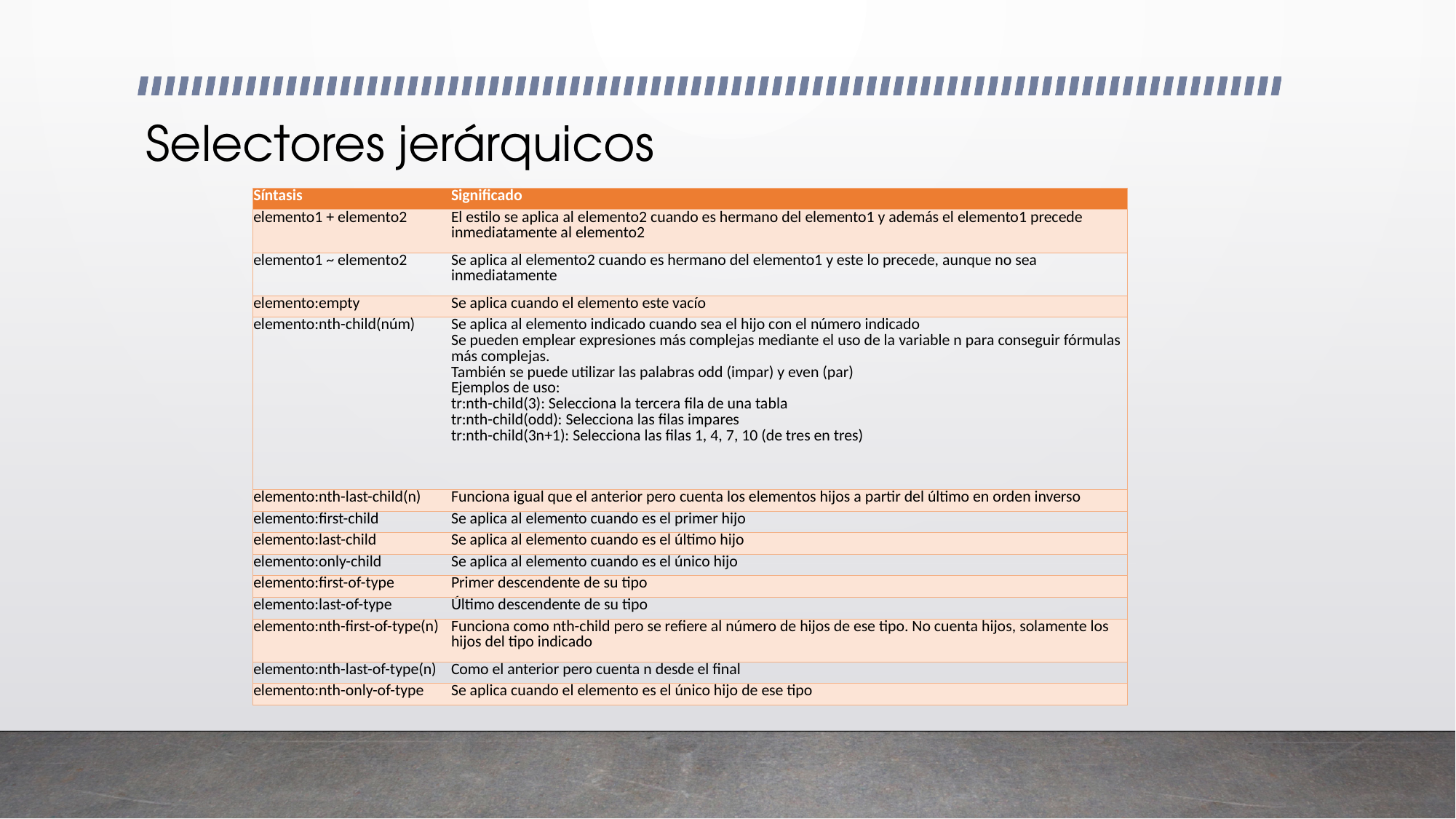

# Selectores jerárquicos
| Síntasis | Significado |
| --- | --- |
| elemento1 + elemento2 | El estilo se aplica al elemento2 cuando es hermano del elemento1 y además el elemento1 precede inmediatamente al elemento2 |
| elemento1 ~ elemento2 | Se aplica al elemento2 cuando es hermano del elemento1 y este lo precede, aunque no sea inmediatamente |
| elemento:empty | Se aplica cuando el elemento este vacío |
| elemento:nth-child(núm) | Se aplica al elemento indicado cuando sea el hijo con el número indicado Se pueden emplear expresiones más complejas mediante el uso de la variable n para conseguir fórmulas más complejas. También se puede utilizar las palabras odd (impar) y even (par) Ejemplos de uso: tr:nth-child(3): Selecciona la tercera fila de una tabla tr:nth-child(odd): Selecciona las filas impares tr:nth-child(3n+1): Selecciona las filas 1, 4, 7, 10 (de tres en tres) |
| elemento:nth-last-child(n) | Funciona igual que el anterior pero cuenta los elementos hijos a partir del último en orden inverso |
| elemento:first-child | Se aplica al elemento cuando es el primer hijo |
| elemento:last-child | Se aplica al elemento cuando es el último hijo |
| elemento:only-child | Se aplica al elemento cuando es el único hijo |
| elemento:first-of-type | Primer descendente de su tipo |
| elemento:last-of-type | Último descendente de su tipo |
| elemento:nth-first-of-type(n) | Funciona como nth-child pero se refiere al número de hijos de ese tipo. No cuenta hijos, solamente los hijos del tipo indicado |
| elemento:nth-last-of-type(n) | Como el anterior pero cuenta n desde el final |
| elemento:nth-only-of-type | Se aplica cuando el elemento es el único hijo de ese tipo |